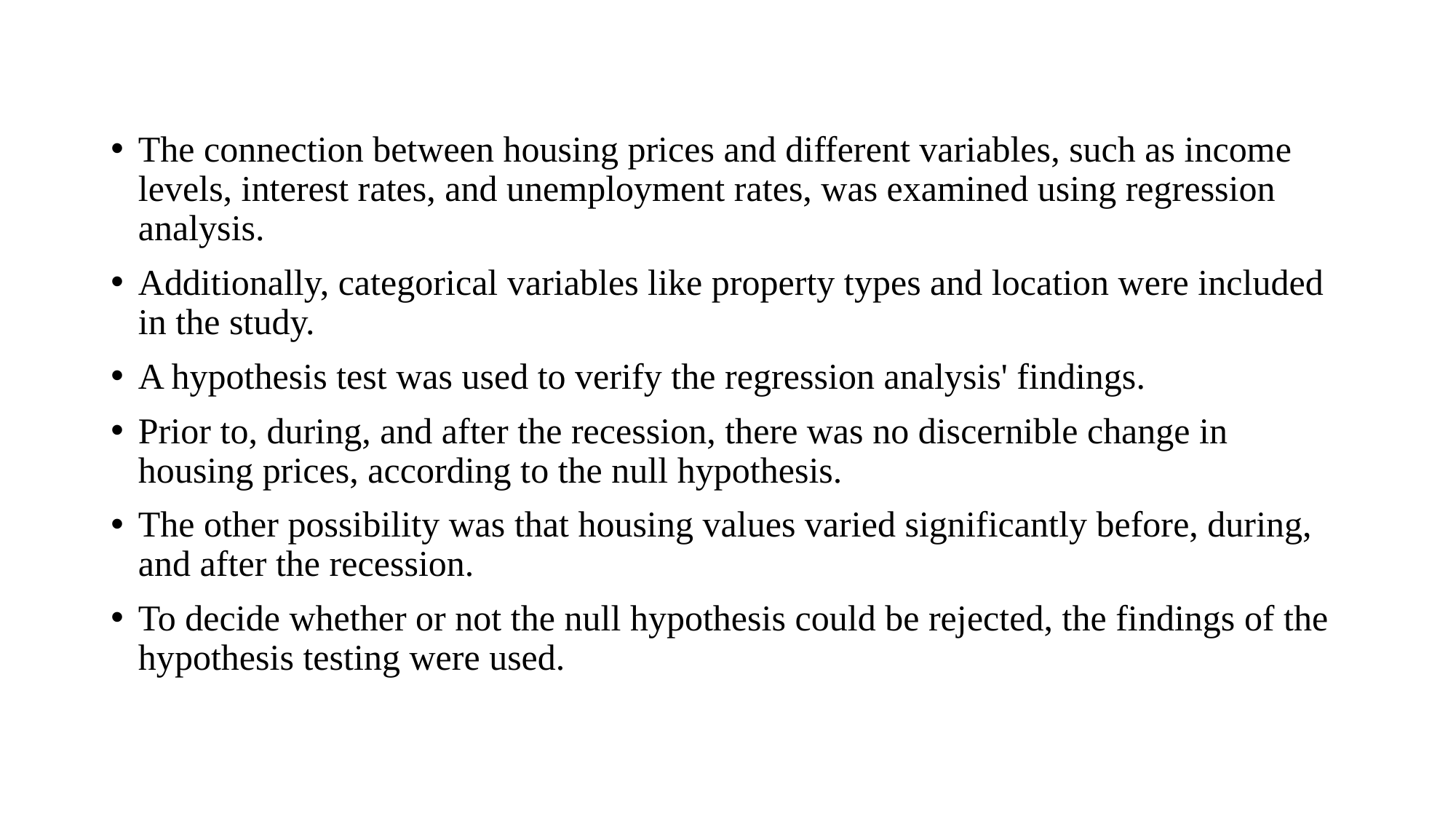

The connection between housing prices and different variables, such as income levels, interest rates, and unemployment rates, was examined using regression analysis.
Additionally, categorical variables like property types and location were included in the study.
A hypothesis test was used to verify the regression analysis' findings.
Prior to, during, and after the recession, there was no discernible change in housing prices, according to the null hypothesis.
The other possibility was that housing values varied significantly before, during, and after the recession.
To decide whether or not the null hypothesis could be rejected, the findings of the hypothesis testing were used.